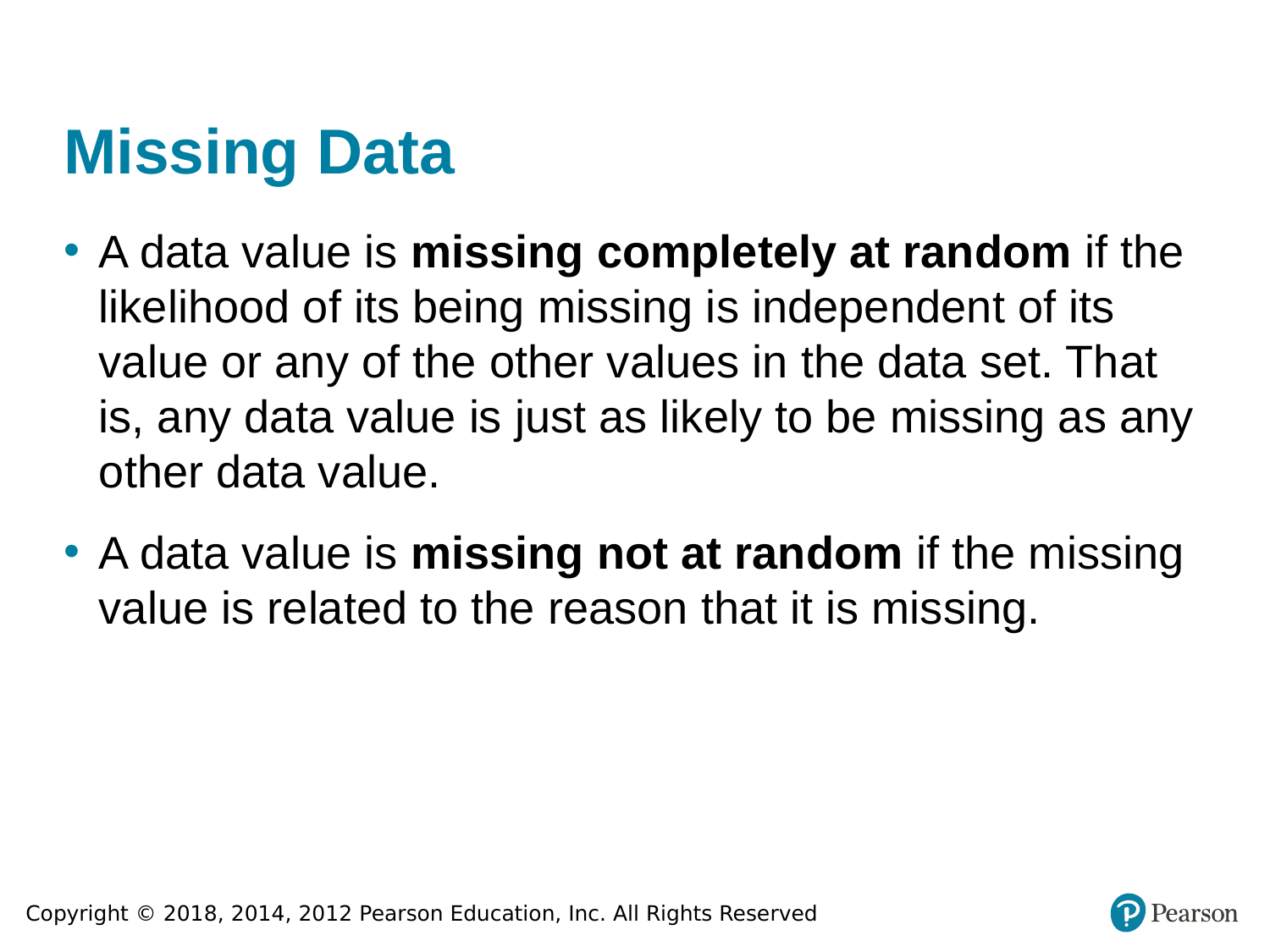

# Missing Data
A data value is missing completely at random if the likelihood of its being missing is independent of its value or any of the other values in the data set. That is, any data value is just as likely to be missing as any other data value.
A data value is missing not at random if the missing value is related to the reason that it is missing.